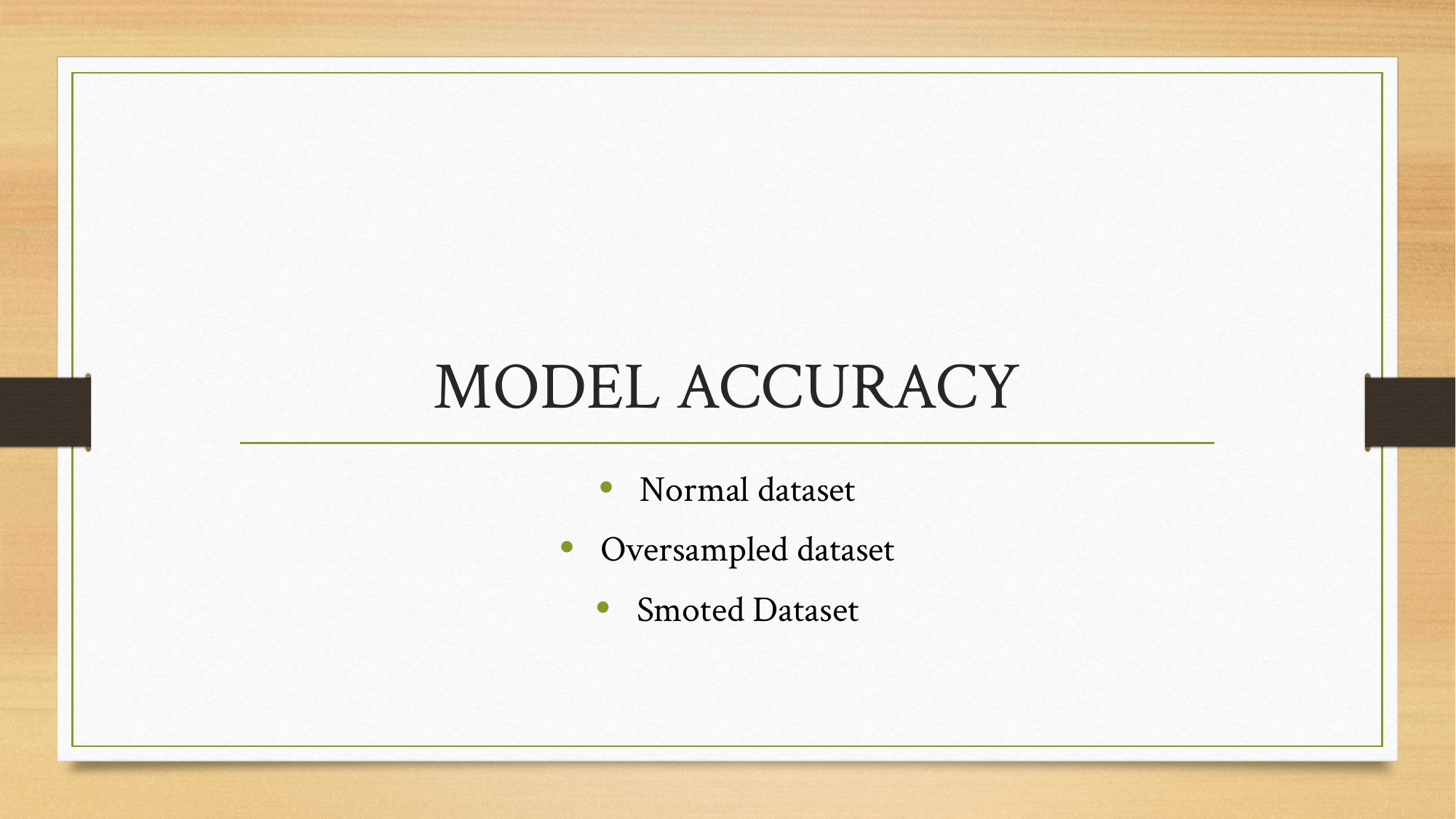

# MODEL ACCURACY
Normal dataset
Oversampled dataset
Smoted Dataset